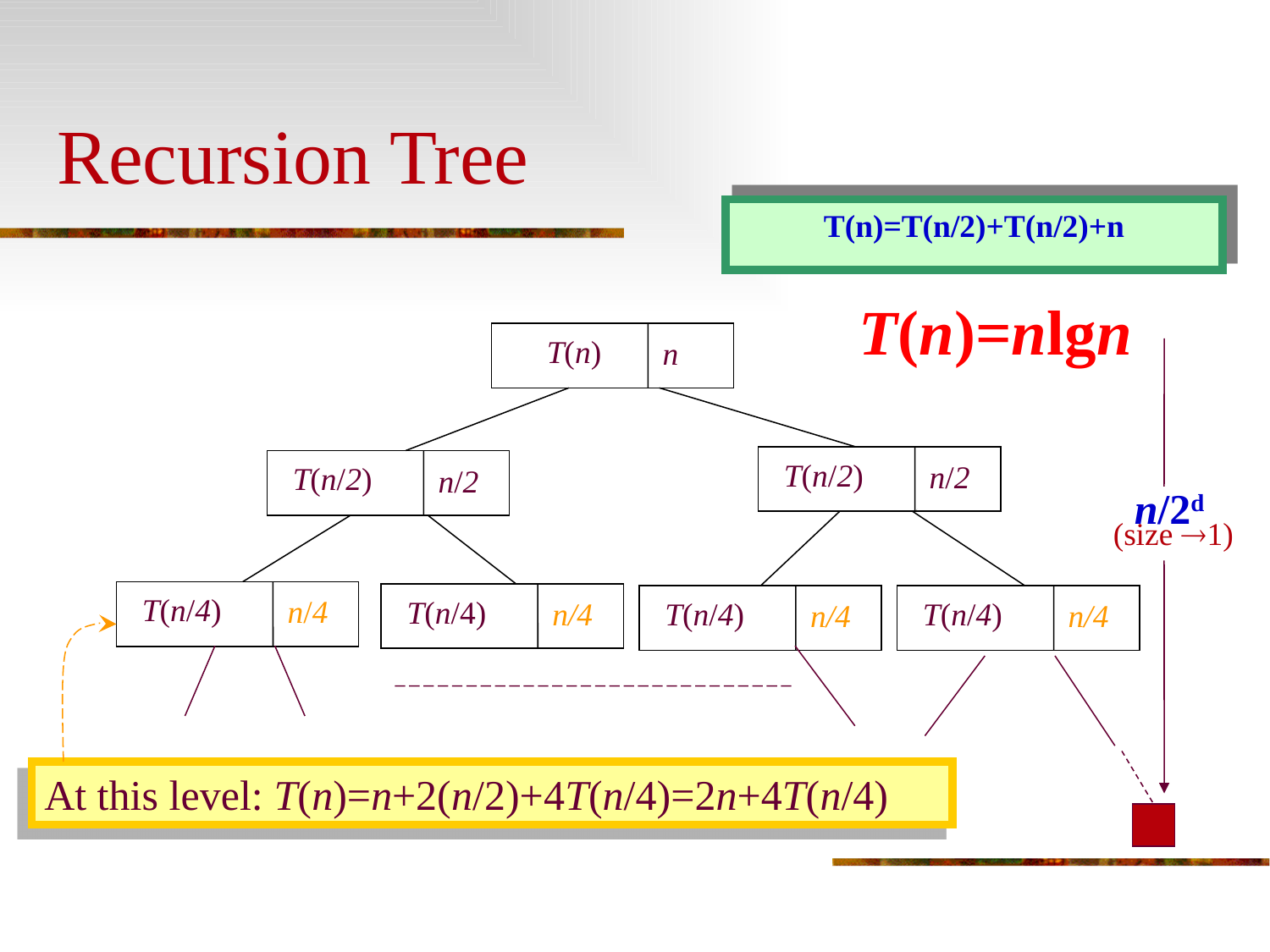

# Recursion Tree
T(n)=T(n/2)+T(n/2)+n

T(n)=nlgn

T(n)
n

T(n/2)
n/2

T(n/2)
n/2
n/2d
(size →1)

T(n/4)
n/4

T(n/4)
n/4

T(n/4)
n/4

T(n/4)
n/4

At this level: T(n)=n+2(n/2)+4T(n/4)=2n+4T(n/4)